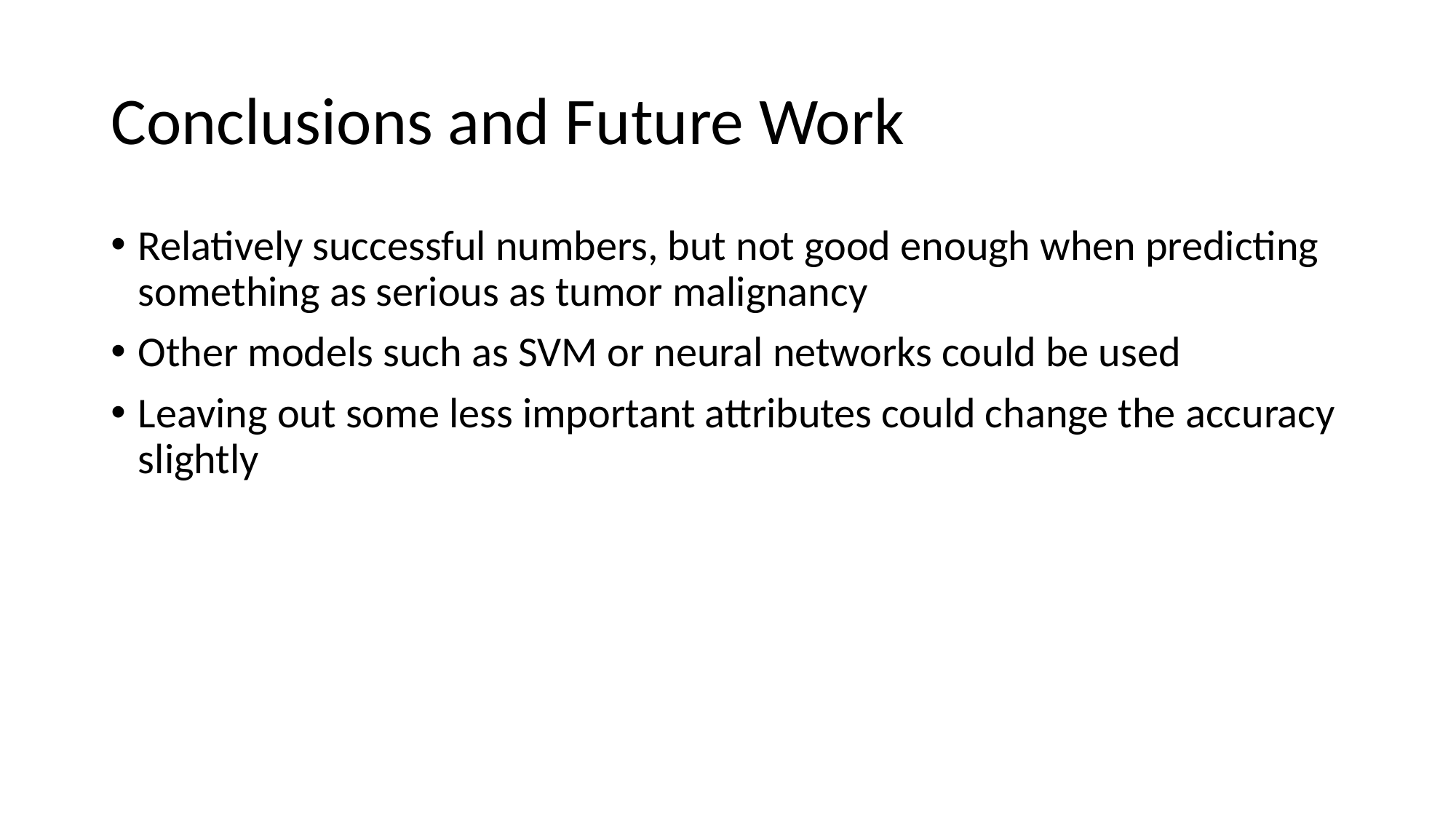

# Conclusions and Future Work
Relatively successful numbers, but not good enough when predicting something as serious as tumor malignancy
Other models such as SVM or neural networks could be used
Leaving out some less important attributes could change the accuracy slightly